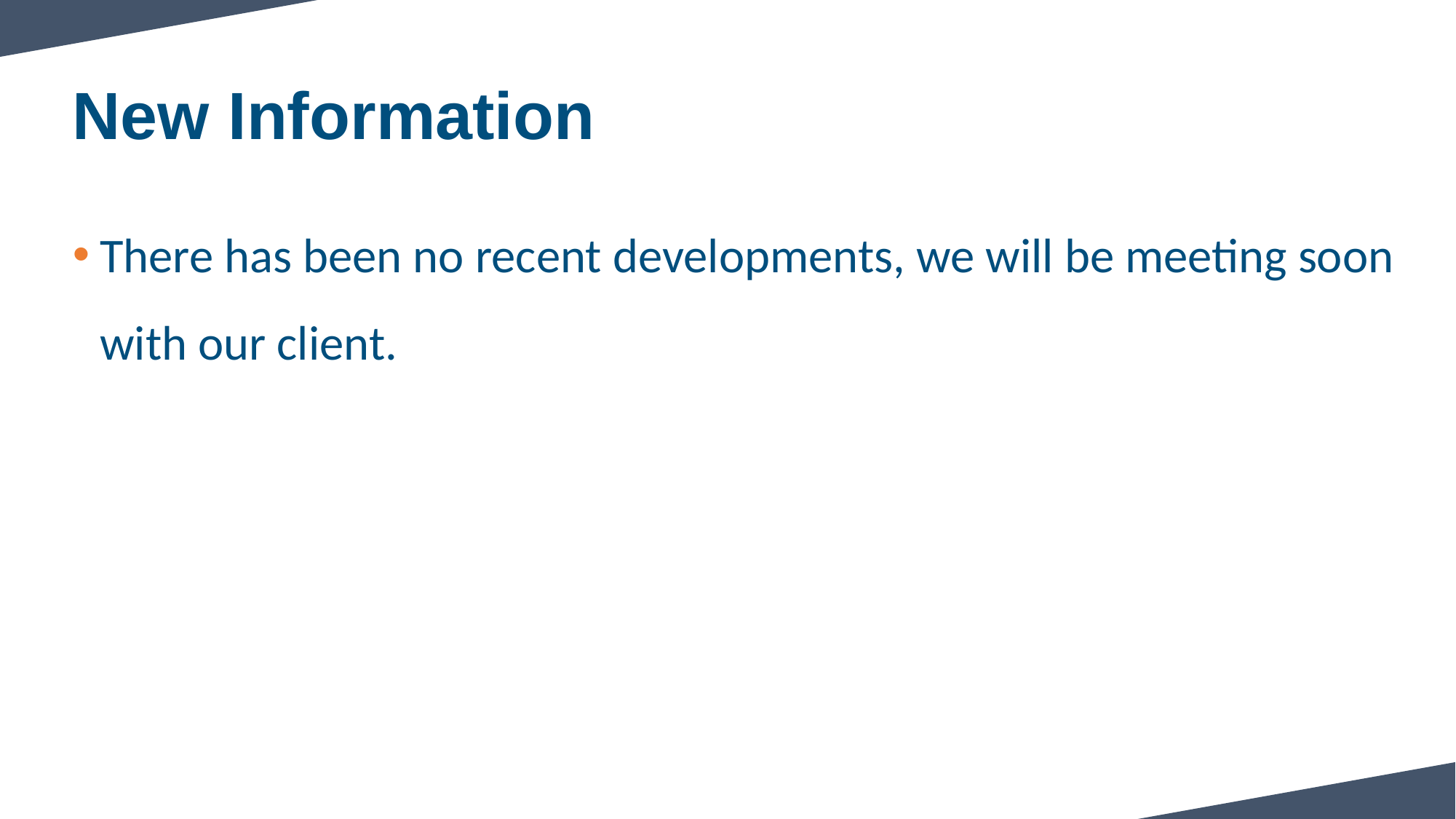

# New Information
There has been no recent developments, we will be meeting soon with our client.
8